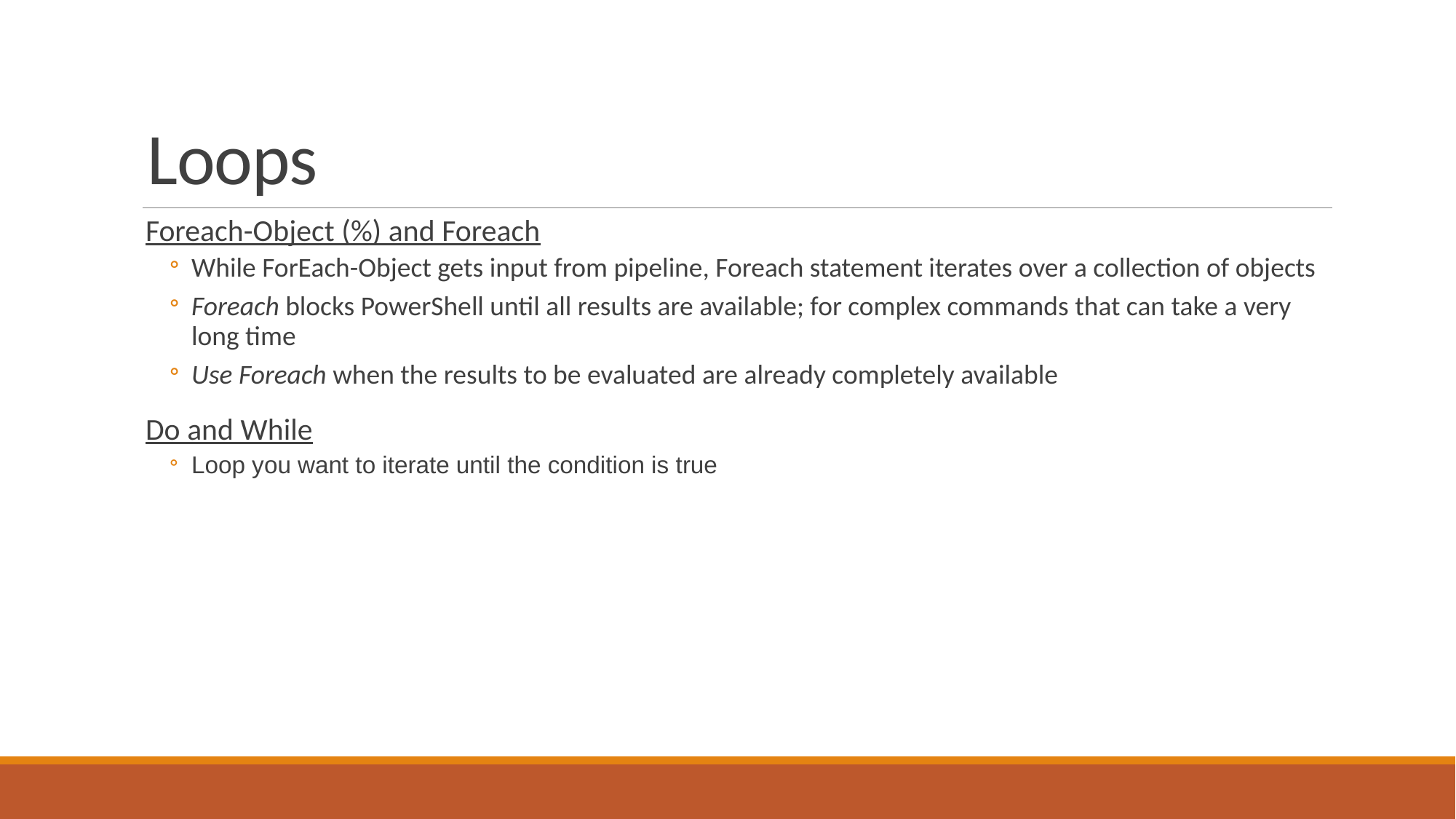

# Loops
Foreach-Object (%) and Foreach
While ForEach-Object gets input from pipeline, Foreach statement iterates over a collection of objects
Foreach blocks PowerShell until all results are available; for complex commands that can take a very long time
Use Foreach when the results to be evaluated are already completely available
Do and While
Loop you want to iterate until the condition is true